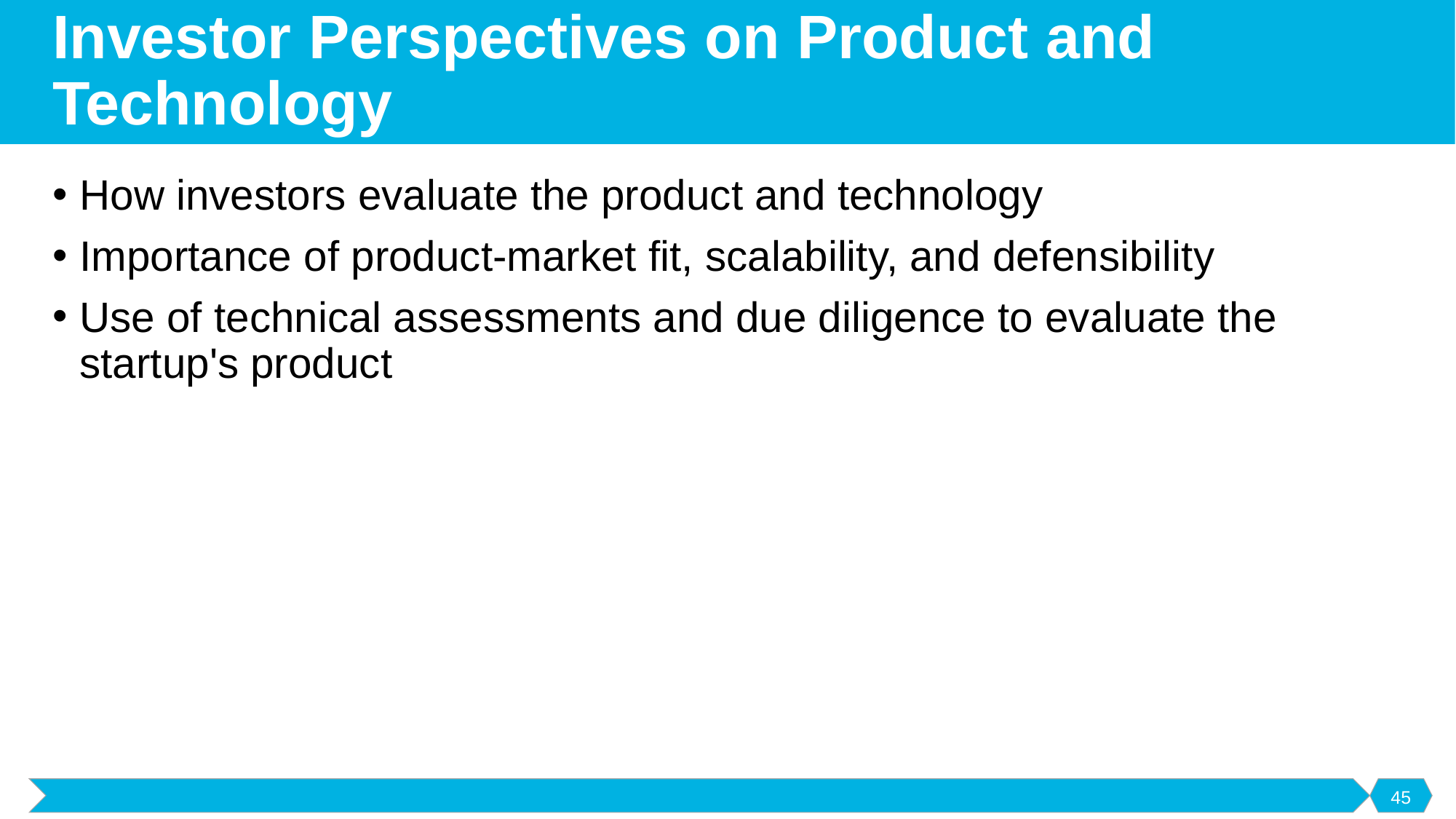

# Investor Perspectives on Product and Technology
How investors evaluate the product and technology
Importance of product-market fit, scalability, and defensibility
Use of technical assessments and due diligence to evaluate the startup's product
45